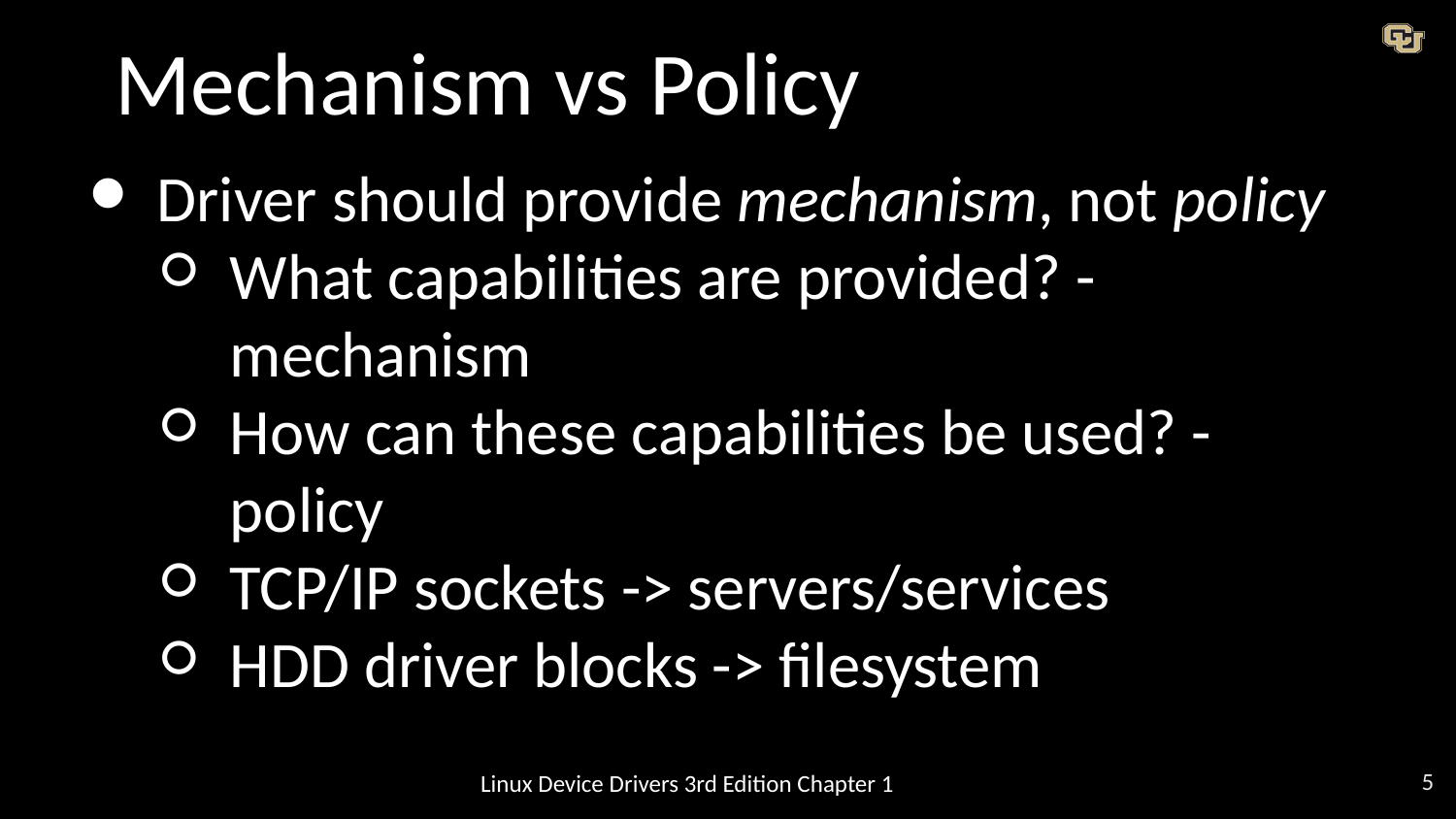

# Mechanism vs Policy
Driver should provide mechanism, not policy
What capabilities are provided? - mechanism
How can these capabilities be used? - policy
TCP/IP sockets -> servers/services
HDD driver blocks -> filesystem
Linux Device Drivers 3rd Edition Chapter 1
5